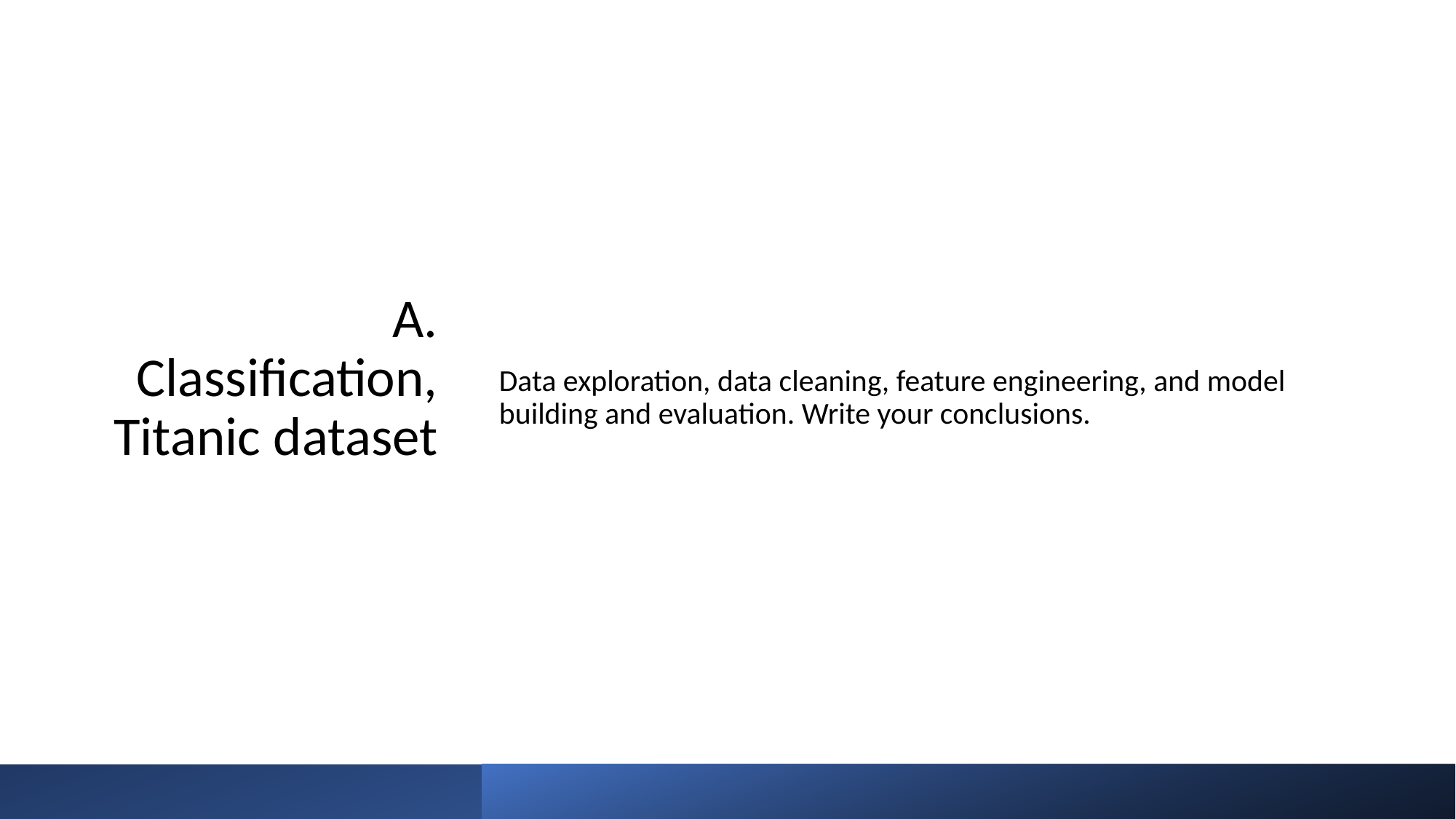

# A. Classification, Titanic dataset
Data exploration, data cleaning, feature engineering, and model building and evaluation. Write your conclusions.